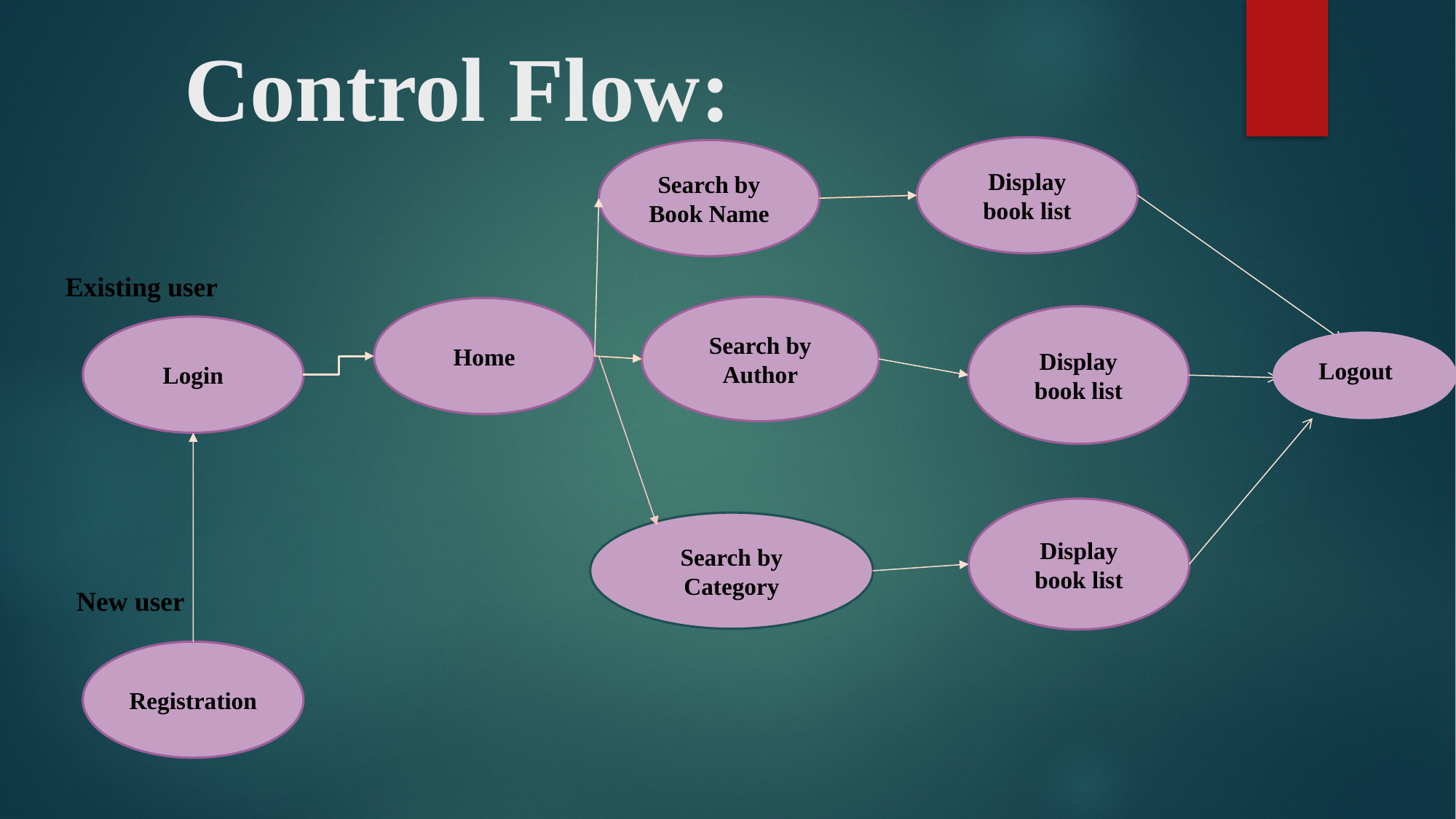

# Control Flow:
Display book list
Search by Book Name
Existing user
Search by Author
Home
Display book list
Login

Logout
Display book list
Search by Category
New user
Registration